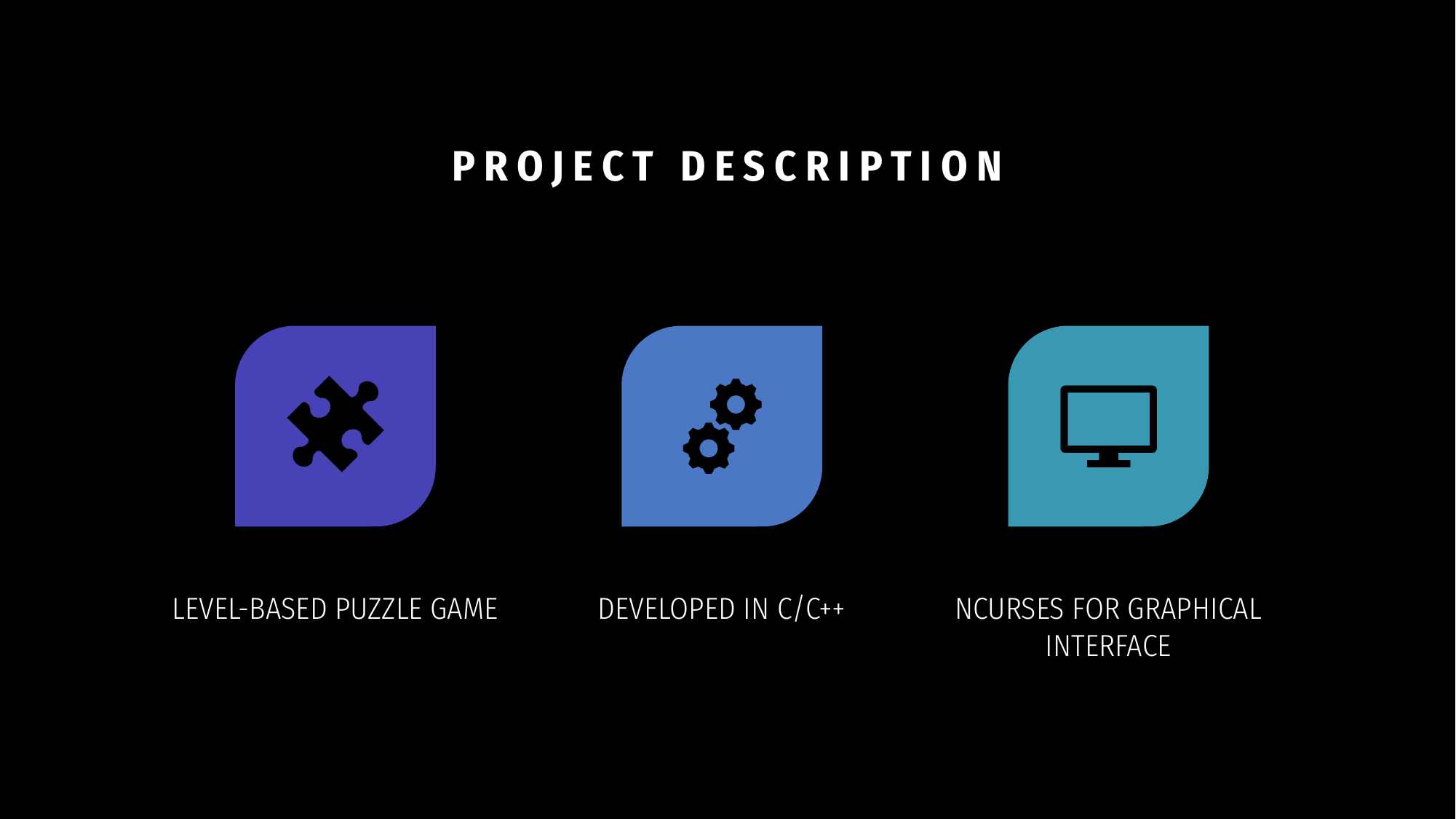

# Project description
Level-based puzzle game
Developed in C/C++
ncurses for graphical interface